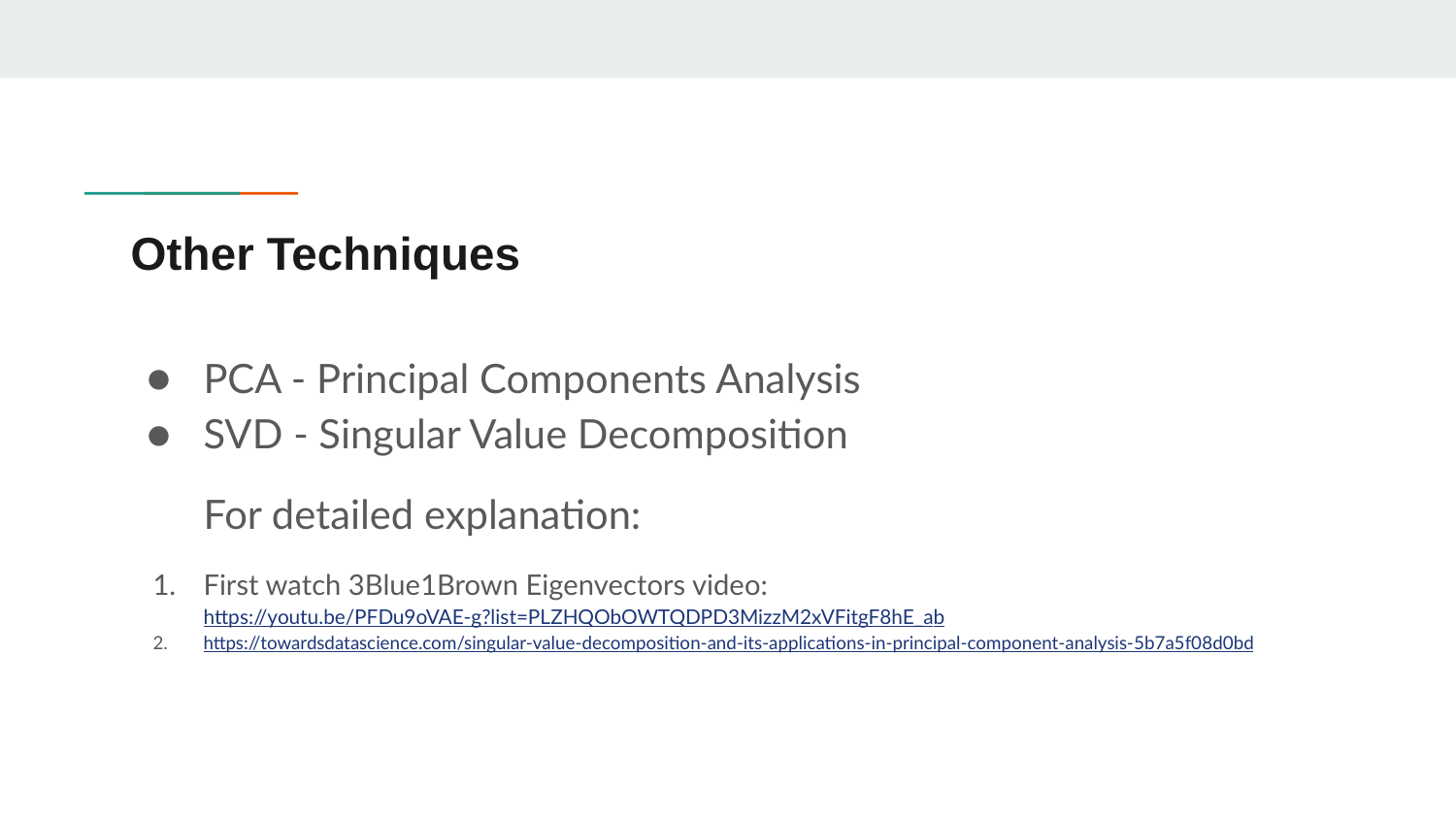

# Other Techniques
PCA - Principal Components Analysis
SVD - Singular Value Decomposition
For detailed explanation:
First watch 3Blue1Brown Eigenvectors video:https://youtu.be/PFDu9oVAE-g?list=PLZHQObOWTQDPD3MizzM2xVFitgF8hE_ab
https://towardsdatascience.com/singular-value-decomposition-and-its-applications-in-principal-component-analysis-5b7a5f08d0bd